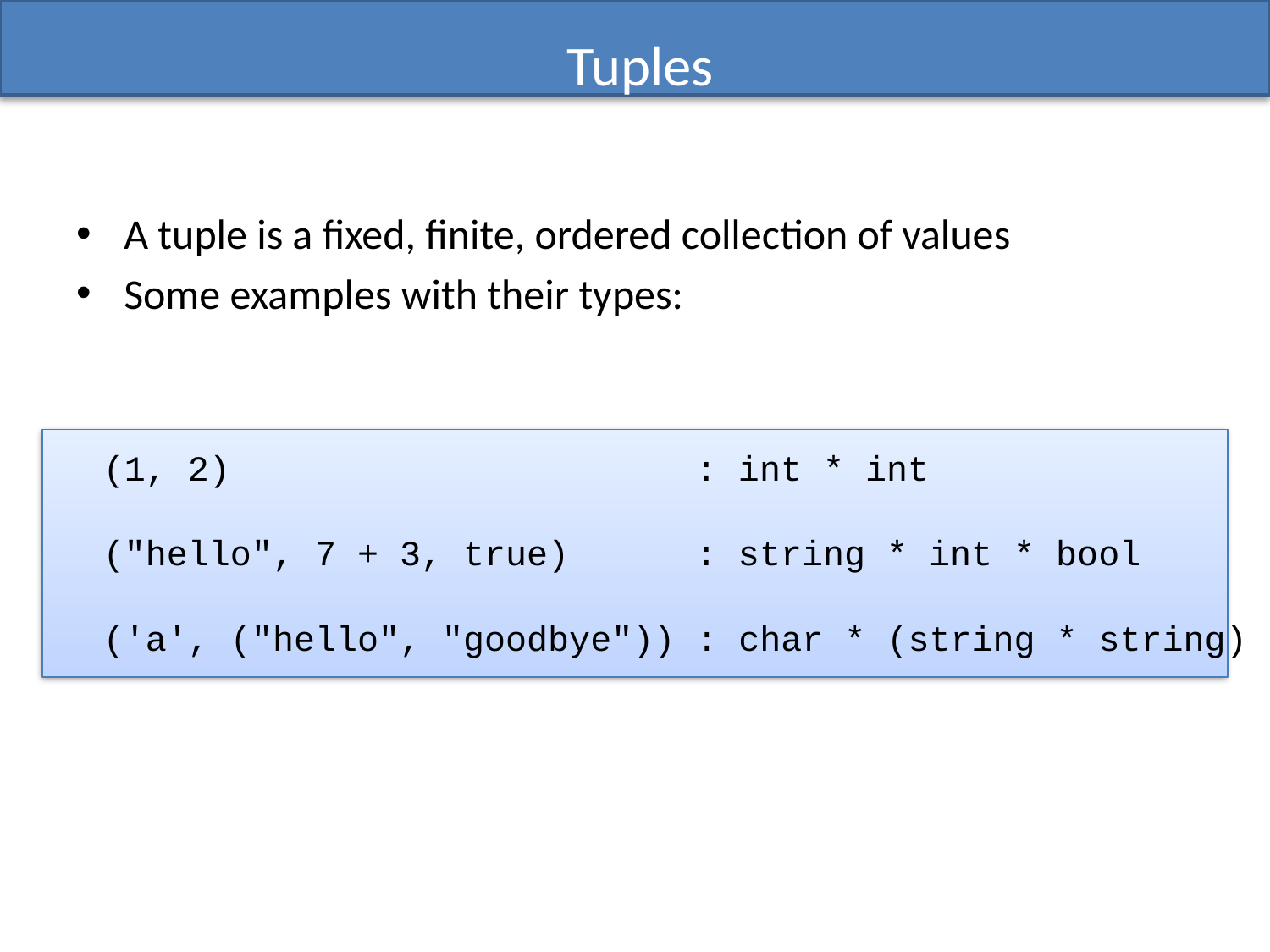

# Tuples
A tuple is a fixed, finite, ordered collection of values
Some examples with their types:

(1, 2) 			    : int * int

("hello", 7 + 3, true) 	    : string * int * bool

('a', ("hello", "goodbye")) : char * (string * string)